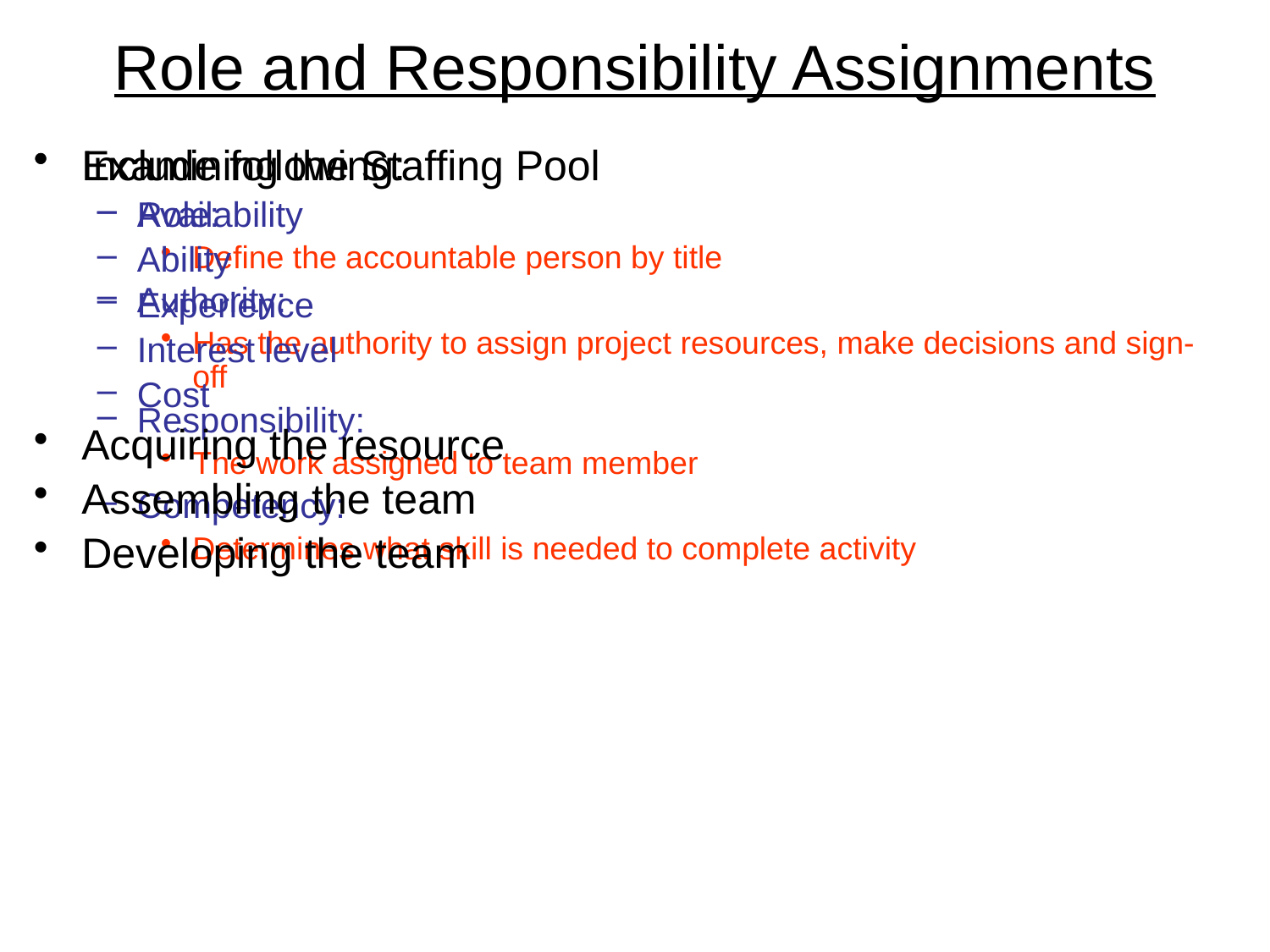

# Role and Responsibility Assignments
Include following:
Role:
Define the accountable person by title
Authority:
Has the authority to assign project resources, make decisions and sign-off
Responsibility:
The work assigned to team member
Competency:
Determines what skill is needed to complete activity
Examining the Staffing Pool
Availability
Ability
Experience
Interest level
Cost
Acquiring the resource
Assembling the team
Developing the team